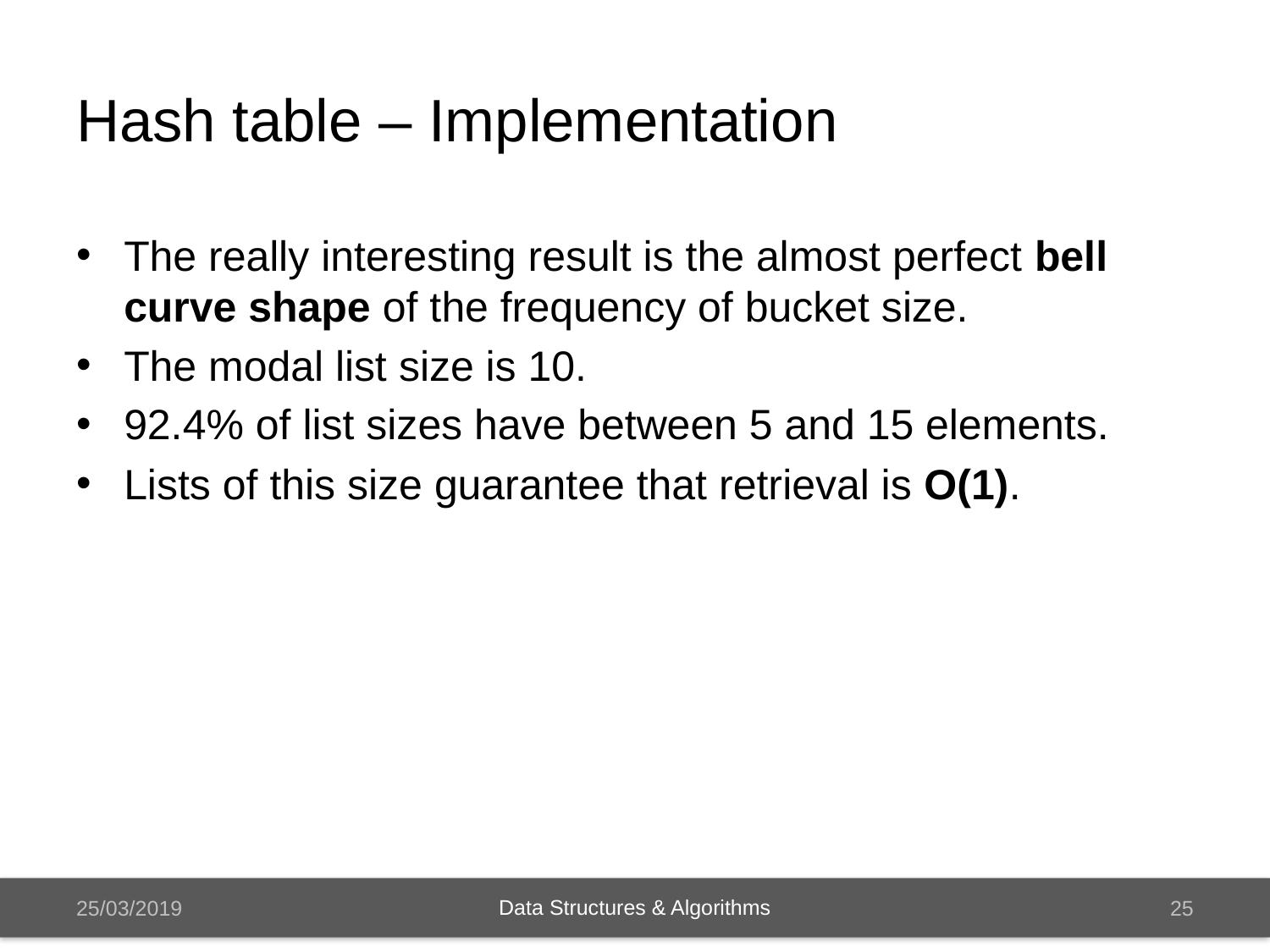

# Hash table – Implementation
The really interesting result is the almost perfect bell curve shape of the frequency of bucket size.
The modal list size is 10.
92.4% of list sizes have between 5 and 15 elements.
Lists of this size guarantee that retrieval is O(1).

25/03/2019
25